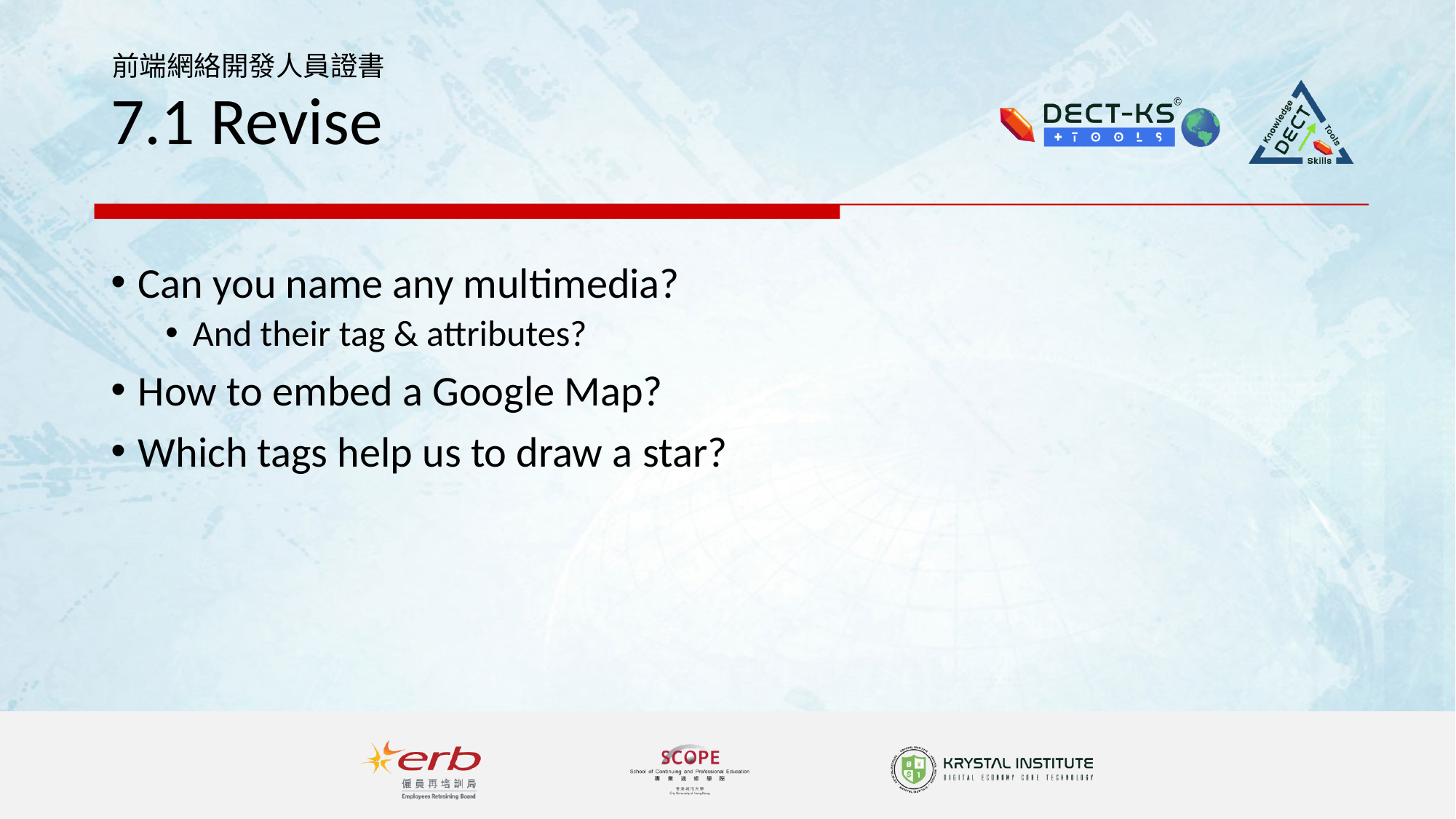

# 7.1 Revise
Can you name any multimedia?
And their tag & attributes?
How to embed a Google Map?
Which tags help us to draw a star?